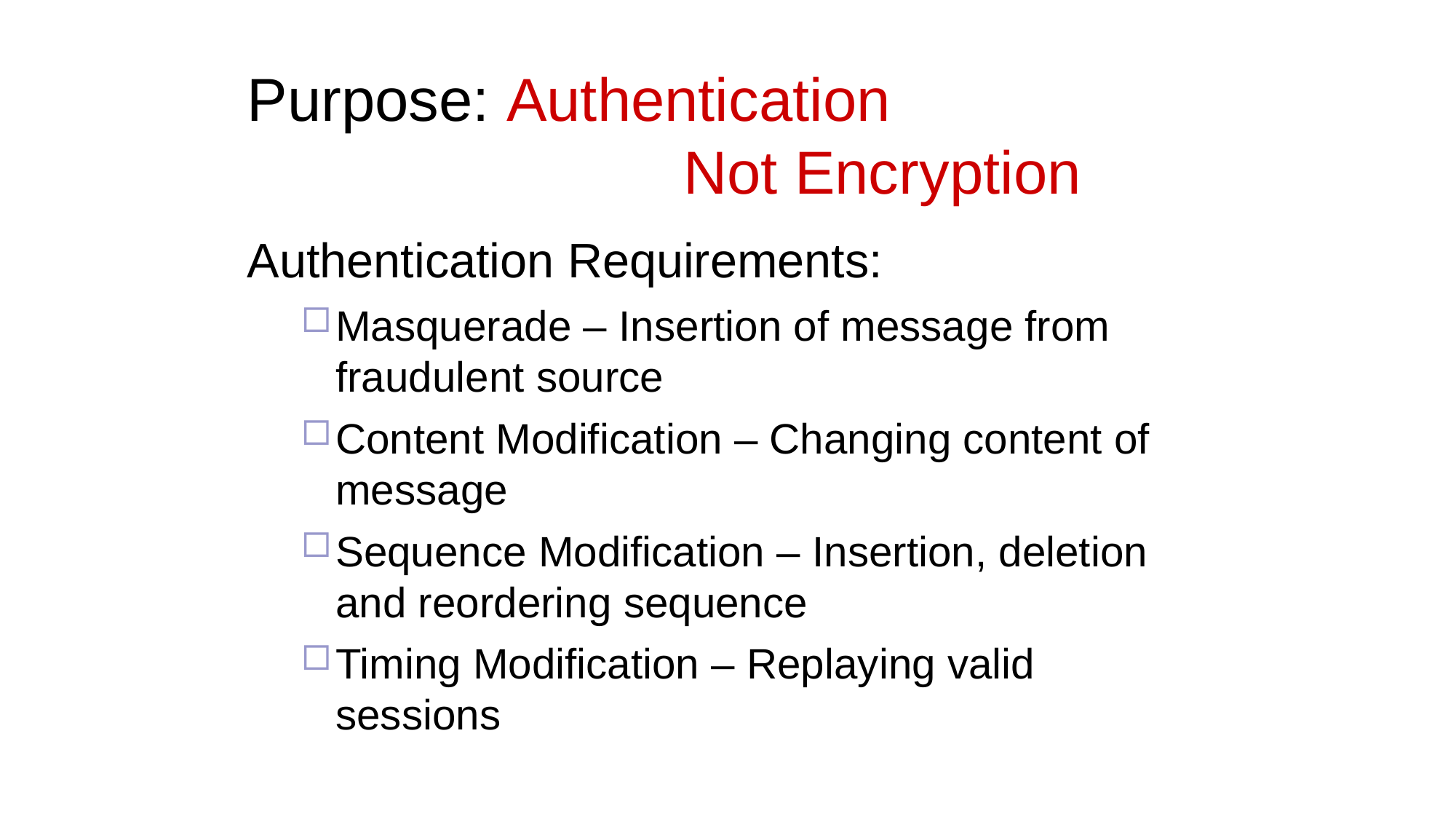

Purpose: Authentication
				Not Encryption
Authentication Requirements:
Masquerade – Insertion of message from fraudulent source
Content Modification – Changing content of message
Sequence Modification – Insertion, deletion and reordering sequence
Timing Modification – Replaying valid sessions